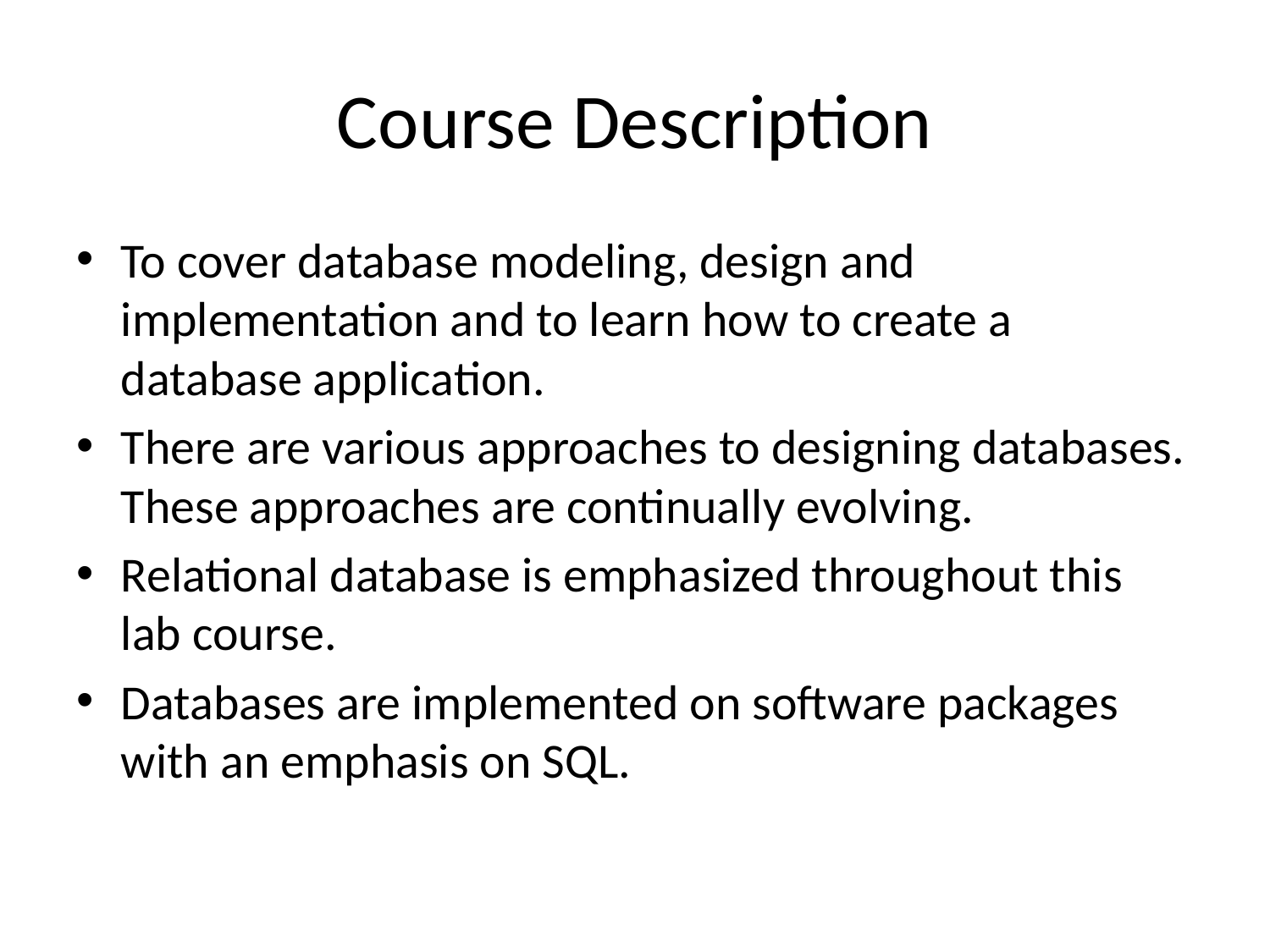

# Course Description
To cover database modeling, design and implementation and to learn how to create a database application.
There are various approaches to designing databases. These approaches are continually evolving.
Relational database is emphasized throughout this lab course.
Databases are implemented on software packages with an emphasis on SQL.